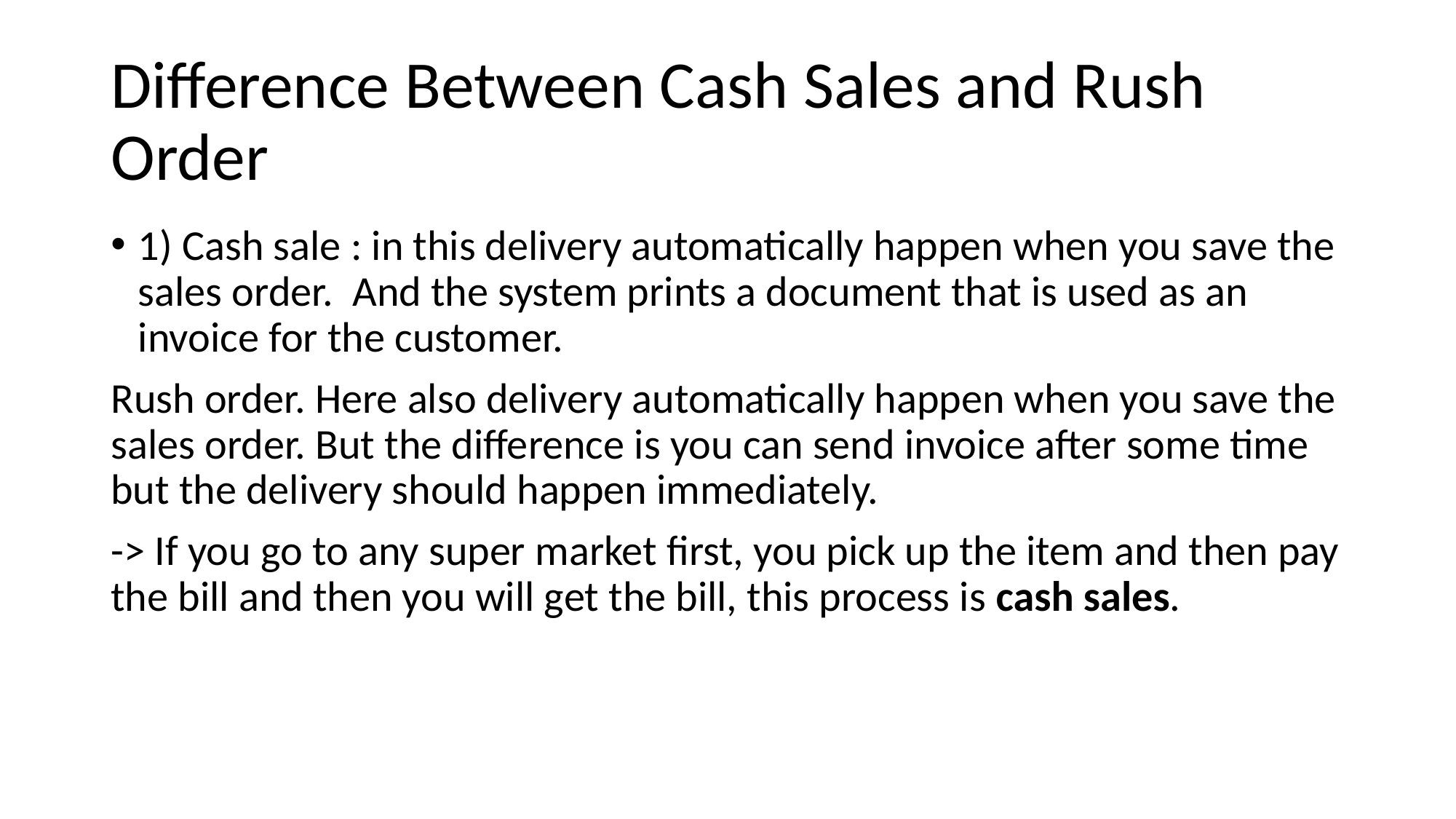

# Difference Between Cash Sales and Rush Order
1) Cash sale : in this delivery automatically happen when you save the sales order.  And the system prints a document that is used as an invoice for the customer.
Rush order. Here also delivery automatically happen when you save the sales order. But the difference is you can send invoice after some time but the delivery should happen immediately.
-> If you go to any super market first, you pick up the item and then pay the bill and then you will get the bill, this process is cash sales.